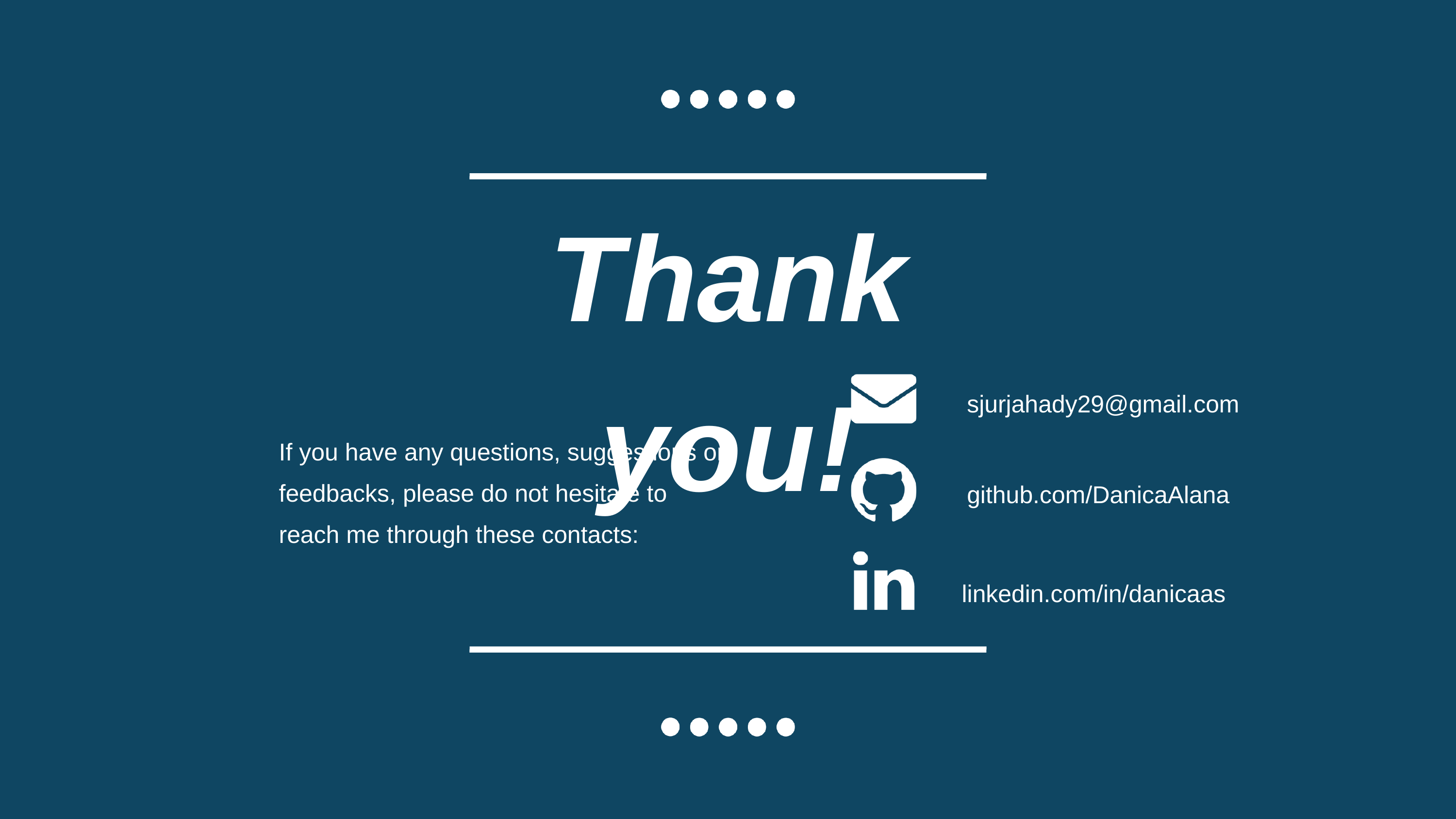

Thank you!

sjurjahady29@gmail.com
If you have any questions, suggestions or feedbacks, please do not hesitate to reach me through these contacts:

github.com/DanicaAlana

linkedin.com/in/danicaas